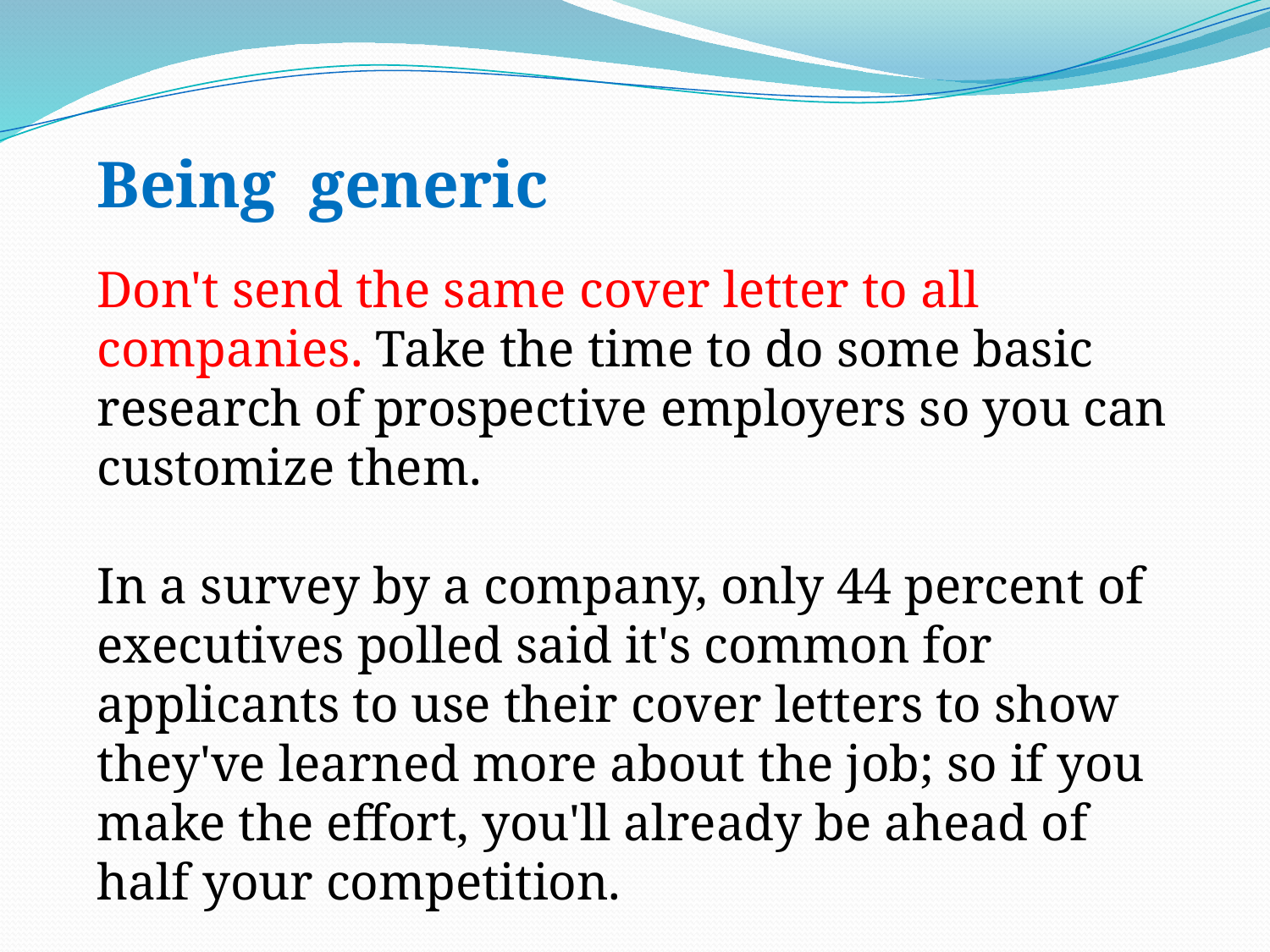

Being  generic

Don't send the same cover letter to all companies. Take the time to do some basic research of prospective employers so you can customize them.

In a survey by a company, only 44 percent of executives polled said it's common for applicants to use their cover letters to show they've learned more about the job; so if you make the effort, you'll already be ahead of half your competition.